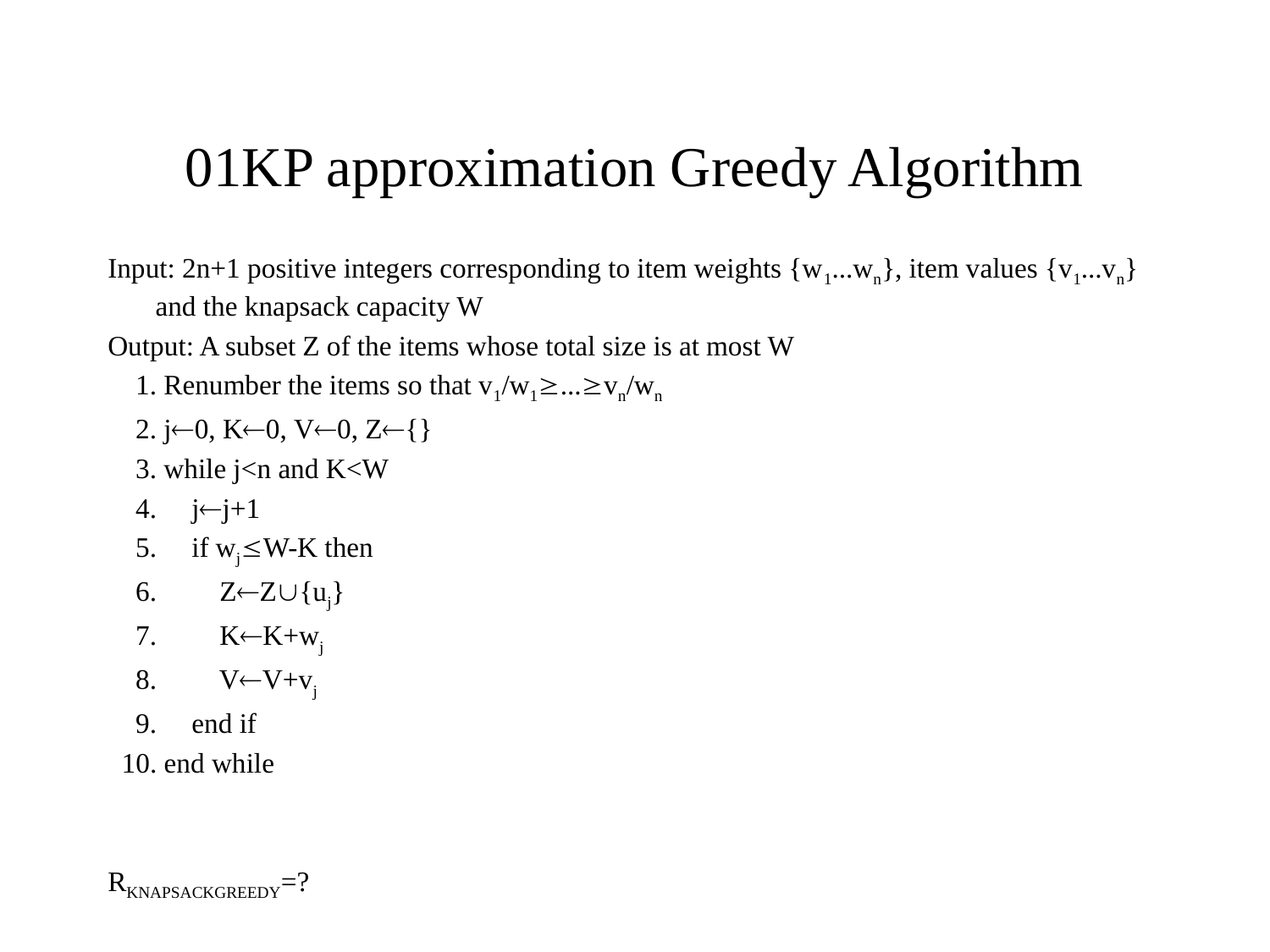

# 01KP approximation Greedy Algorithm
Input: 2n+1 positive integers corresponding to item weights {w1...wn}, item values {v1...vn} and the knapsack capacity W
Output: A subset Z of the items whose total size is at most W
    1. Renumber the items so that v1/w1≥...≥vn/wn
    2. j←0, K←0, V←0, Z←{}
    3. while j<n and K<W
    4.     j←j+1
    5.     if wj≤W-K then
    6.         Z←Z∪{uj}
    7.         K←K+wj
    8.         V←V+vj
    9.     end if
  10. end while

RKNAPSACKGREEDY=?